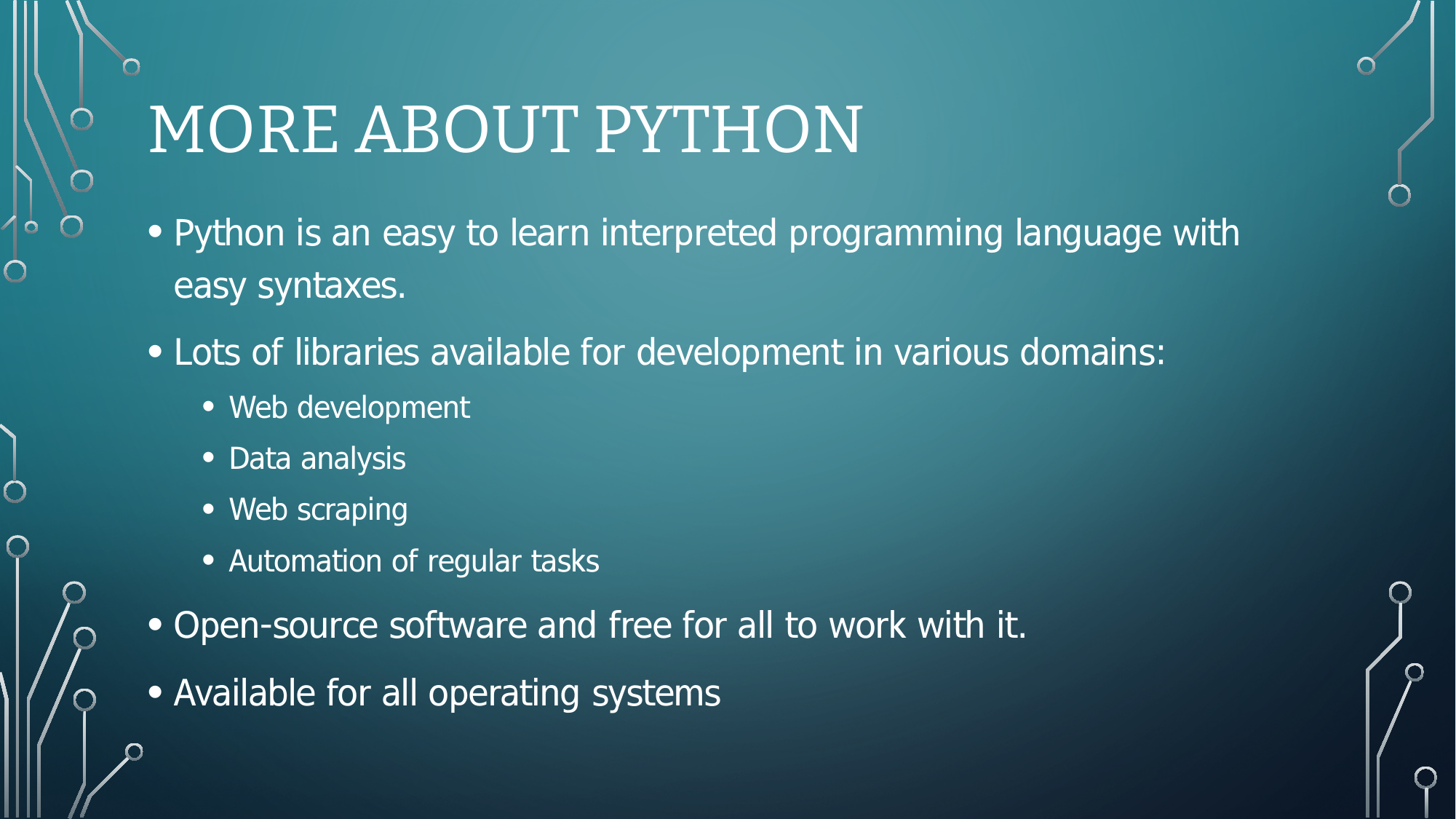

# More about Python
Python is an easy to learn interpreted programming language with easy syntaxes.
Lots of libraries available for development in various domains:
Web development
Data analysis
Web scraping
Automation of regular tasks
Open-source software and free for all to work with it.
Available for all operating systems